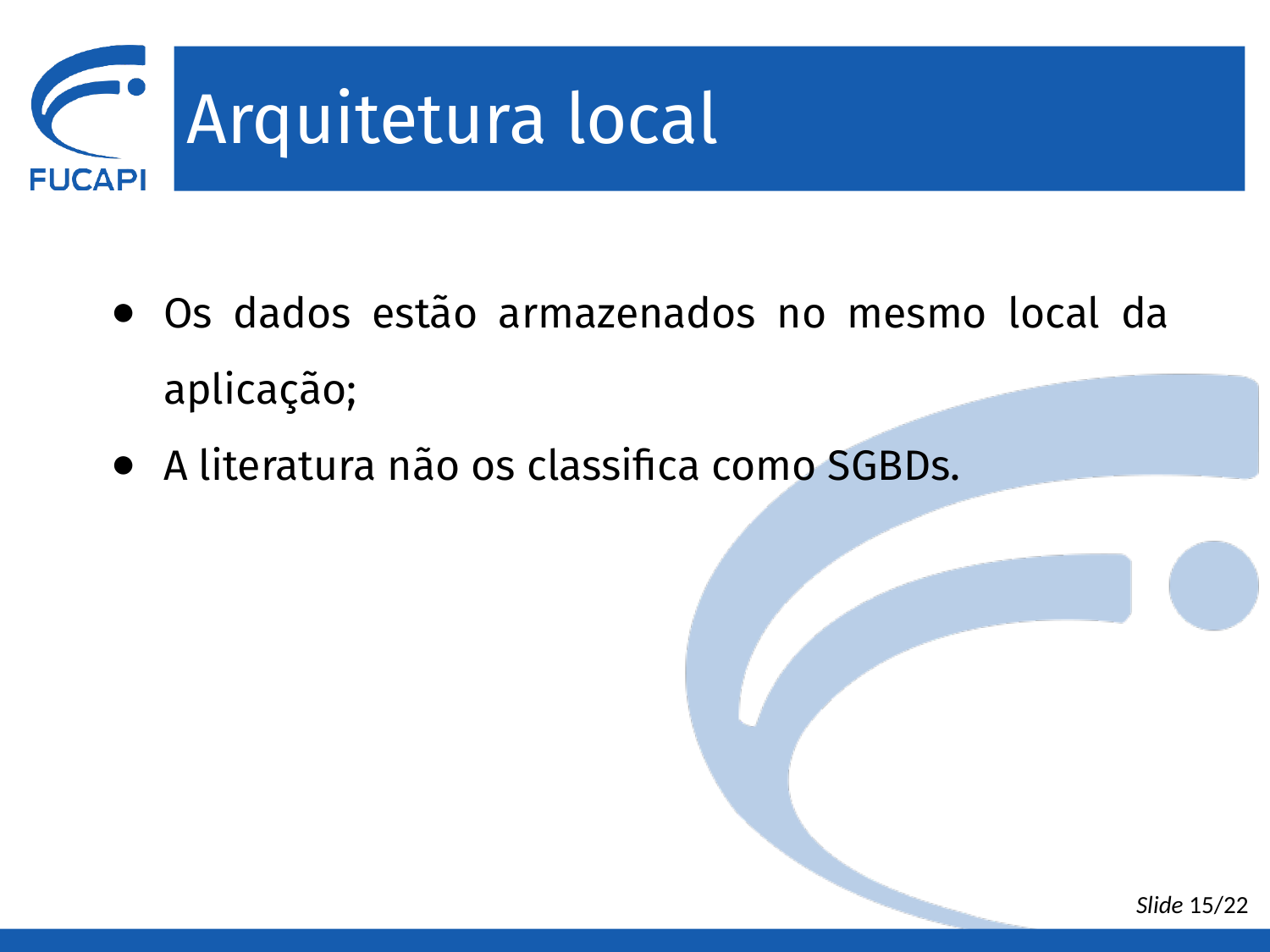

# Arquitetura local
Os dados estão armazenados no mesmo local da aplicação;
A literatura não os classifica como SGBDs.